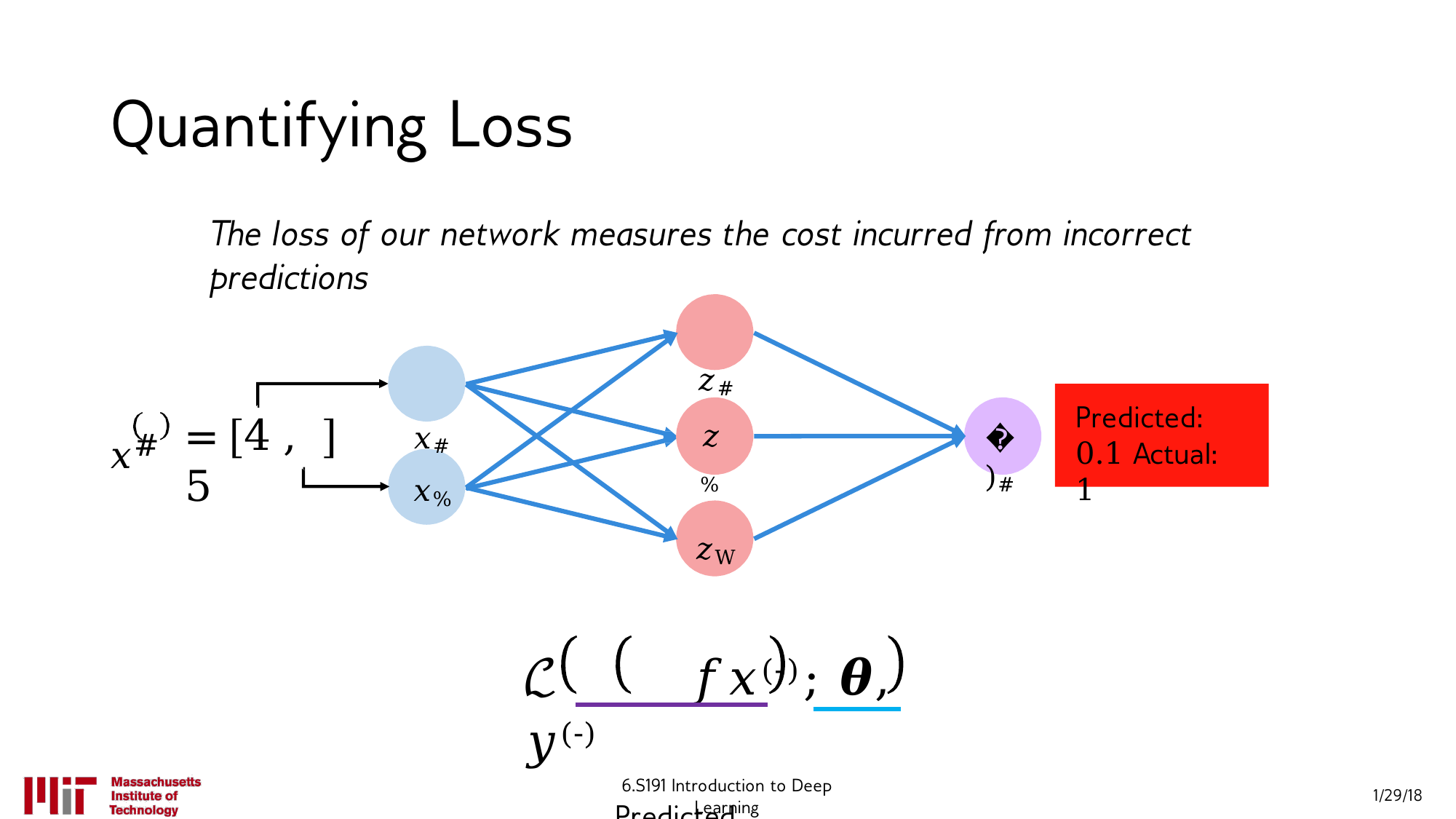

# Quantifying Loss
The loss of our network measures the cost incurred from incorrect predictions

𝑧#

𝑥#

𝑥#
Predicted: 0.1 Actual: 1

=	4	, 5

�)#
𝑧%

𝑥%

𝑧W

ℒ	𝑓𝑥(-); 𝜽, 𝑦(-)

Predicted	Actual

6.S191 Introduction to Deep Learning
introtodeeplearning.com
1/29/18